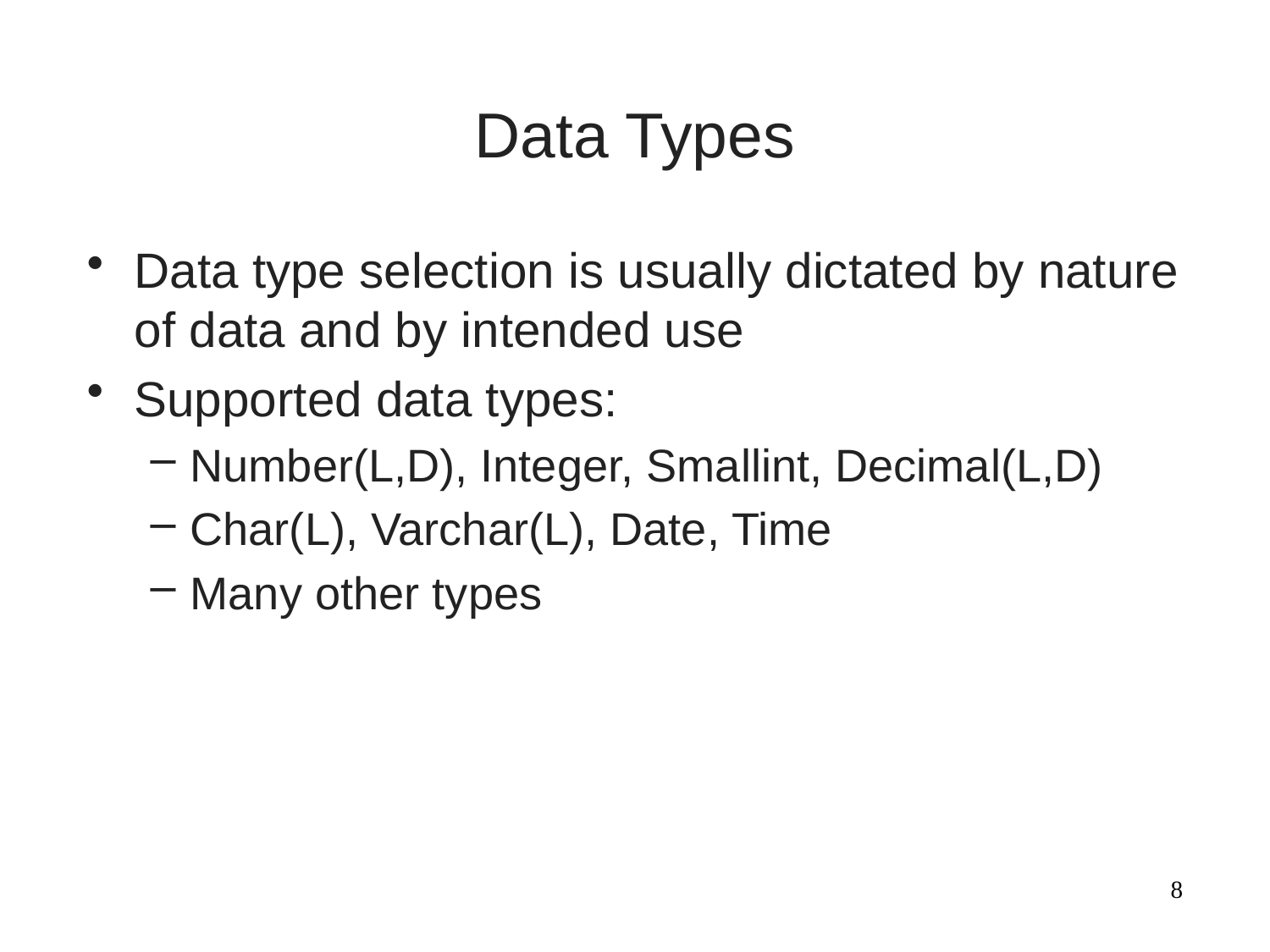

# Data Types
Data type selection is usually dictated by nature of data and by intended use
Supported data types:
Number(L,D), Integer, Smallint, Decimal(L,D)
Char(L), Varchar(L), Date, Time
Many other types

8